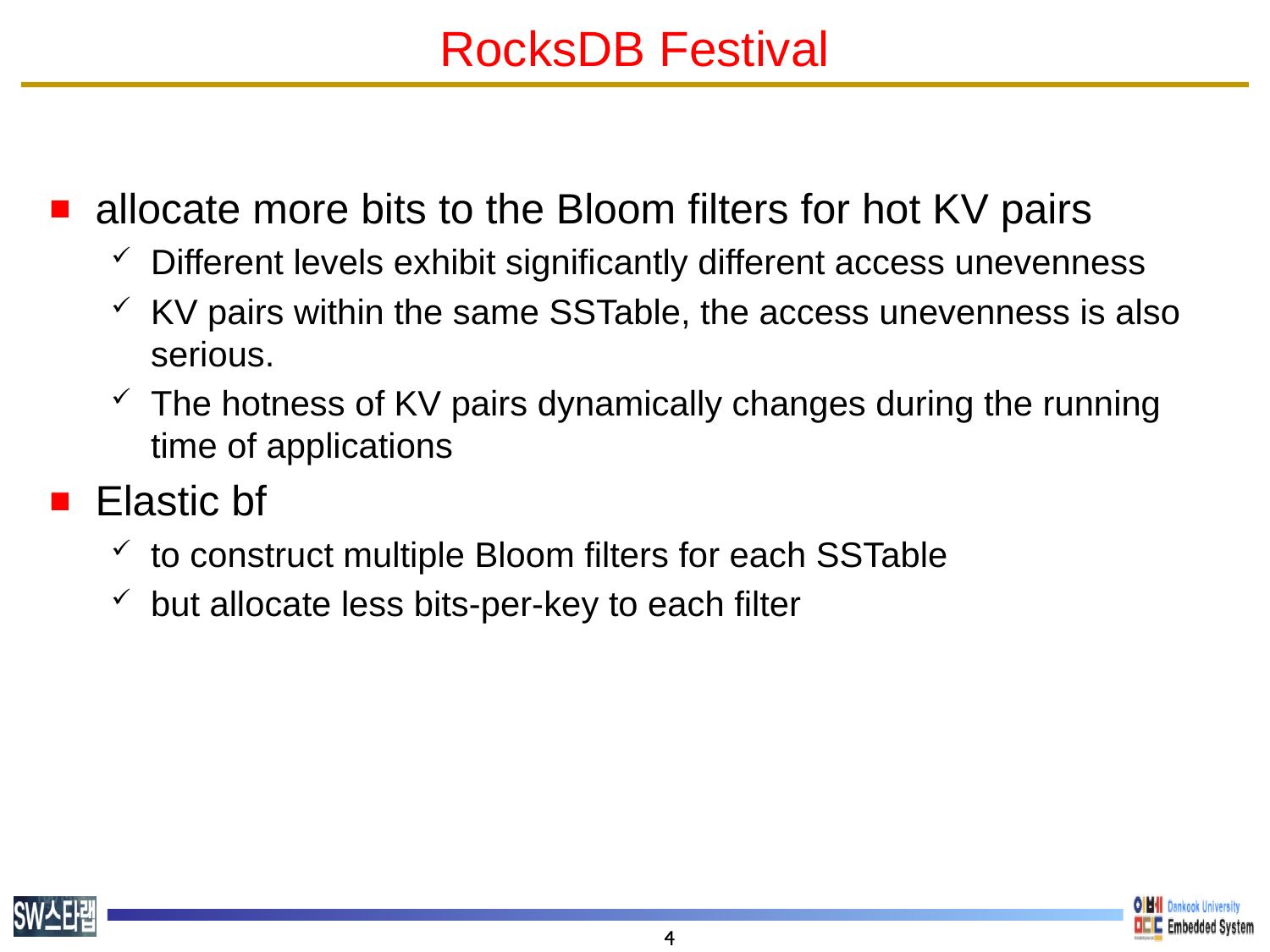

# RocksDB Festival

allocate more bits to the Bloom filters for hot KV pairs
Different levels exhibit significantly different access unevenness
KV pairs within the same SSTable, the access unevenness is also serious.
The hotness of KV pairs dynamically changes during the running time of applications
Elastic bf
to construct multiple Bloom filters for each SSTable
but allocate less bits-per-key to each filter

4